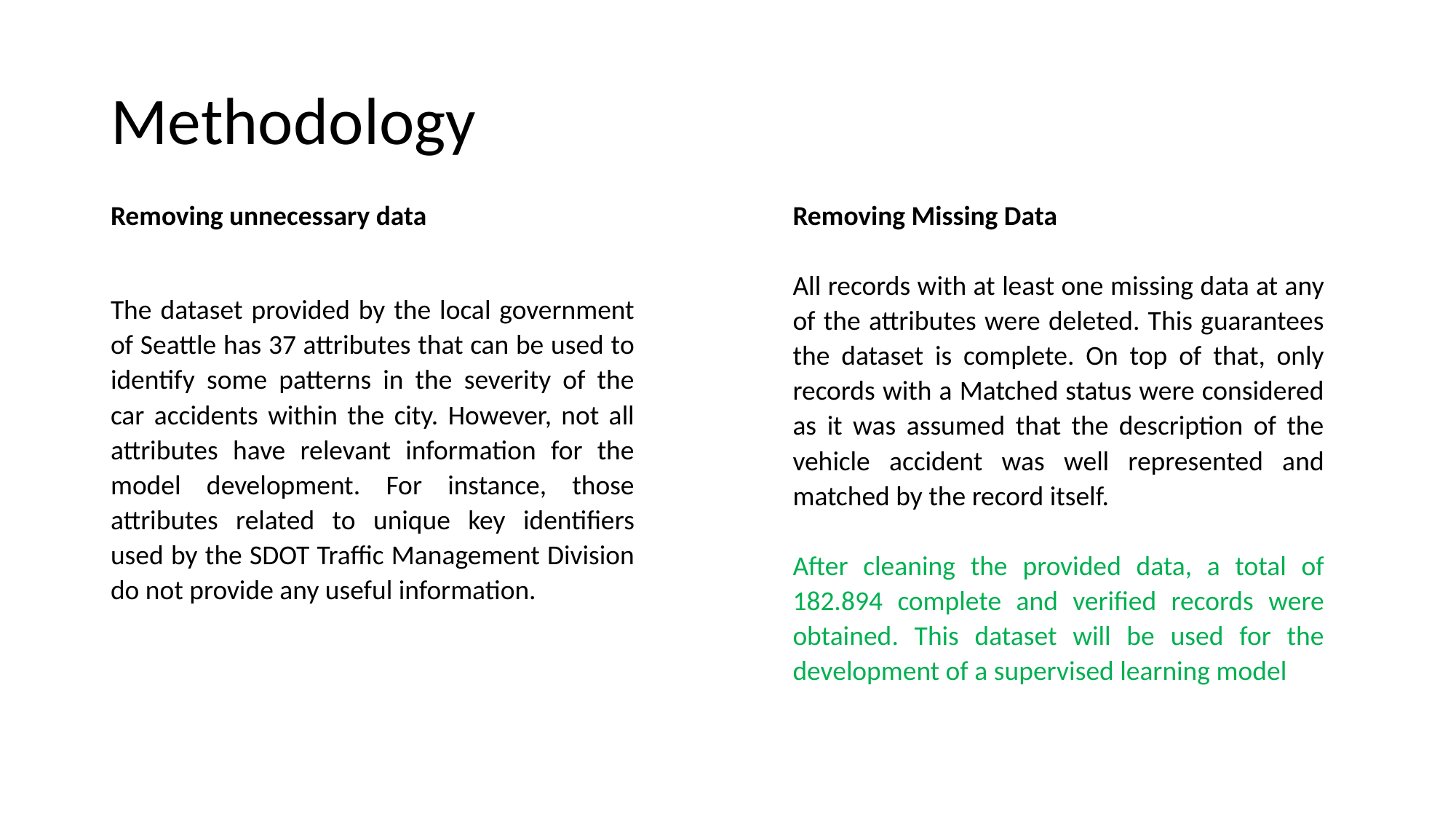

# Methodology
Removing unnecessary data

The dataset provided by the local government of Seattle has 37 attributes that can be used to identify some patterns in the severity of the car accidents within the city. However, not all attributes have relevant information for the model development. For instance, those attributes related to unique key identifiers used by the SDOT Traffic Management Division do not provide any useful information.

Removing Missing Data

All records with at least one missing data at any of the attributes were deleted. This guarantees the dataset is complete. On top of that, only records with a Matched status were considered as it was assumed that the description of the vehicle accident was well represented and matched by the record itself.

After cleaning the provided data, a total of 182.894 complete and verified records were obtained. This dataset will be used for the development of a supervised learning model